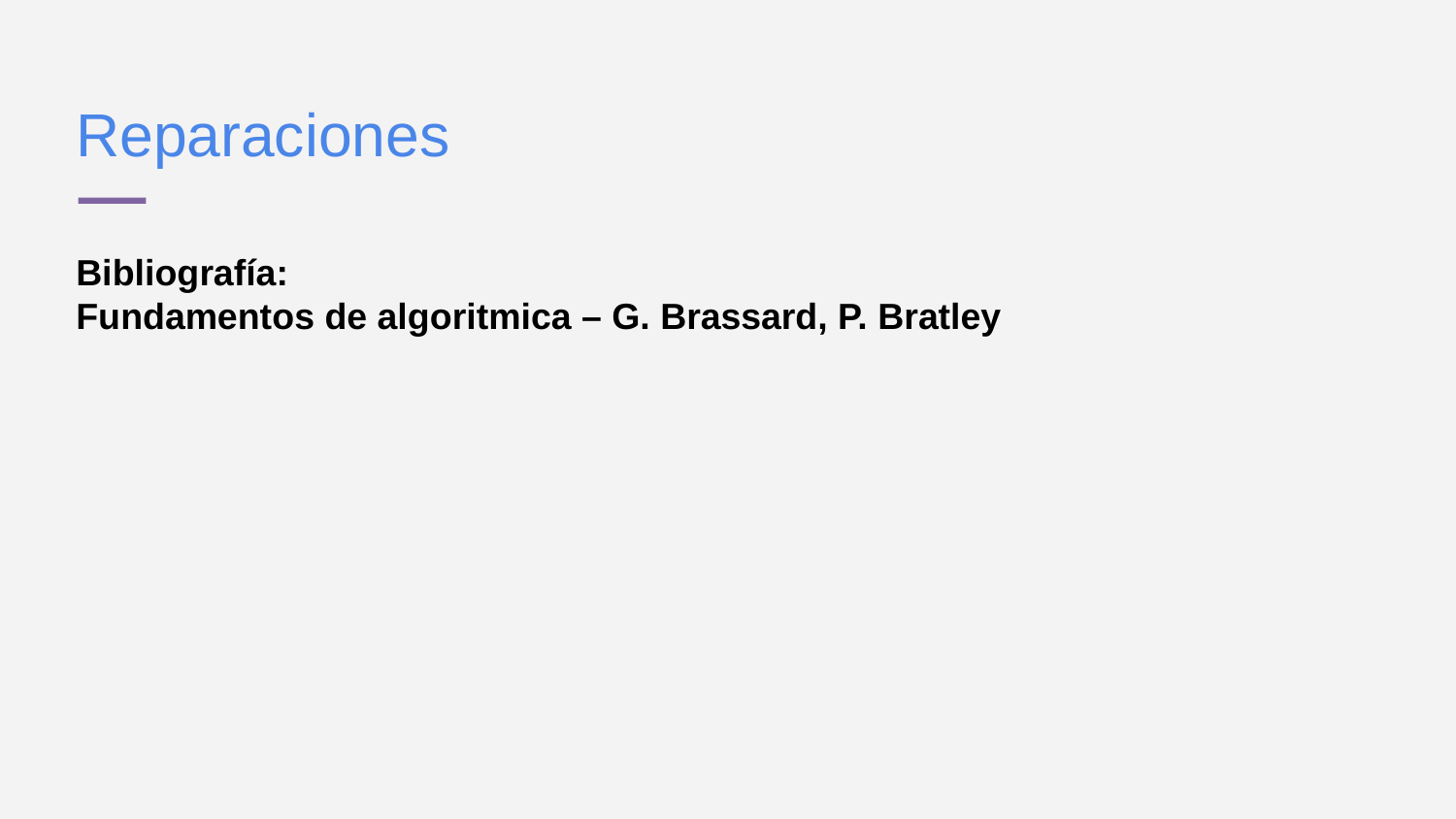

Reparaciones
Bibliografía:
Fundamentos de algoritmica – G. Brassard, P. Bratley